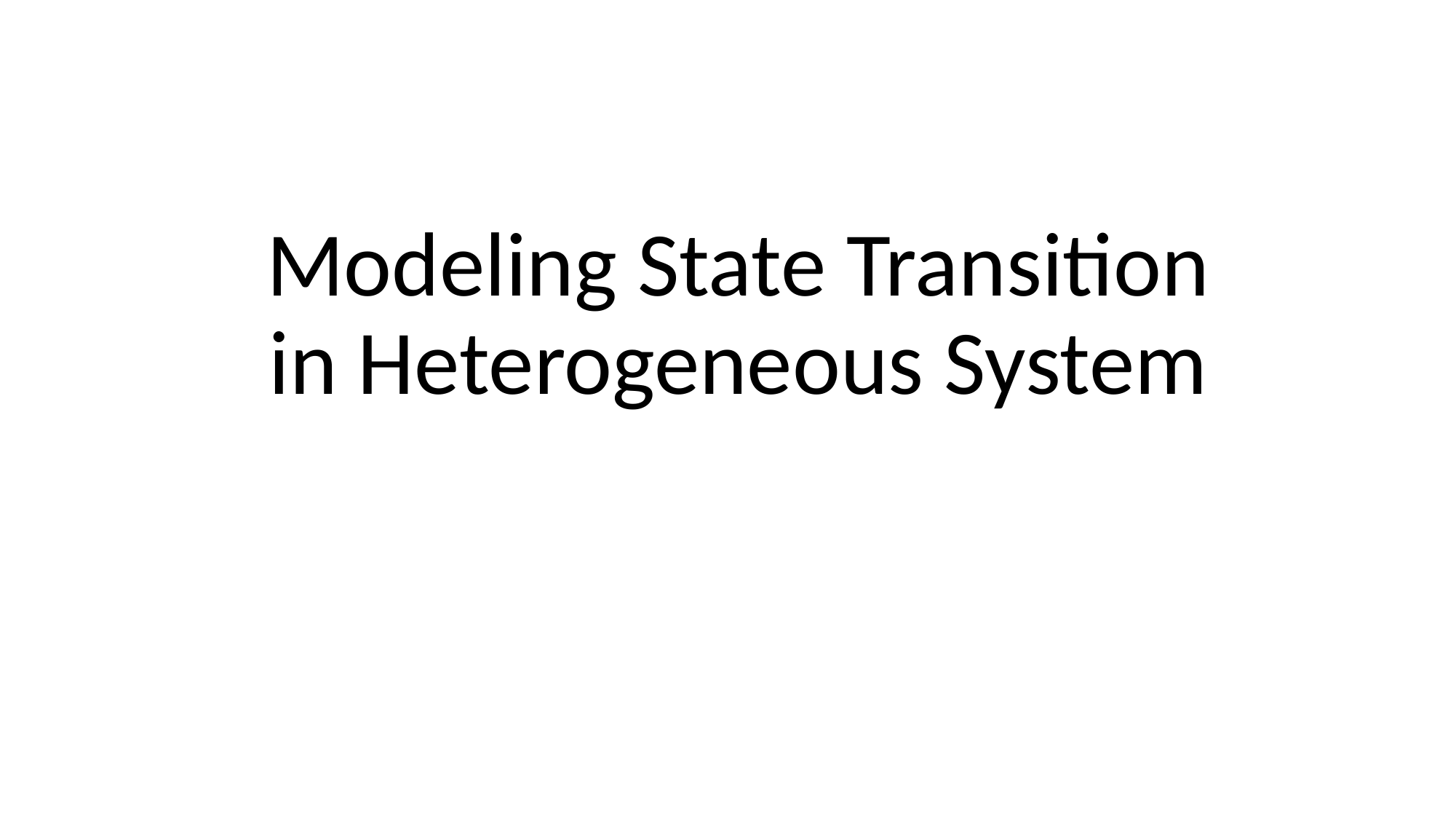

# Modeling State Transition in Heterogeneous System